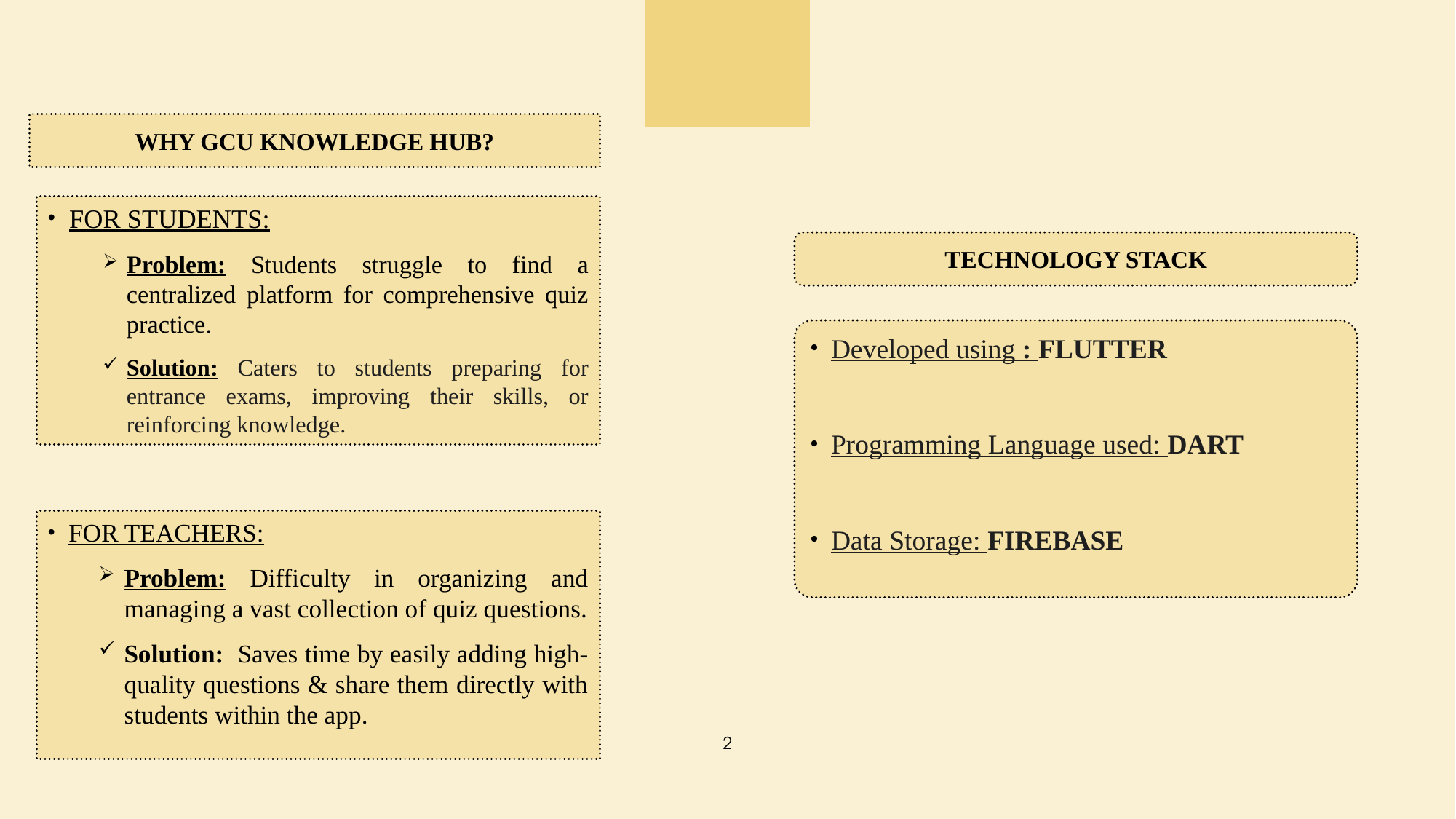

# WHY GCU KNOWLEDGE HUB?
FOR STUDENTS:
Problem: Students struggle to find a centralized platform for comprehensive quiz practice.
Solution: Caters to students preparing for entrance exams, improving their skills, or reinforcing knowledge.

TECHNOLOGY STACK
Developed using : FLUTTER

Programming Language used: DART

Data Storage: FIREBASE
FOR TEACHERS:
Problem: Difficulty in organizing and managing a vast collection of quiz questions.
Solution:  Saves time by easily adding high-quality questions & share them directly with students within the app.

2